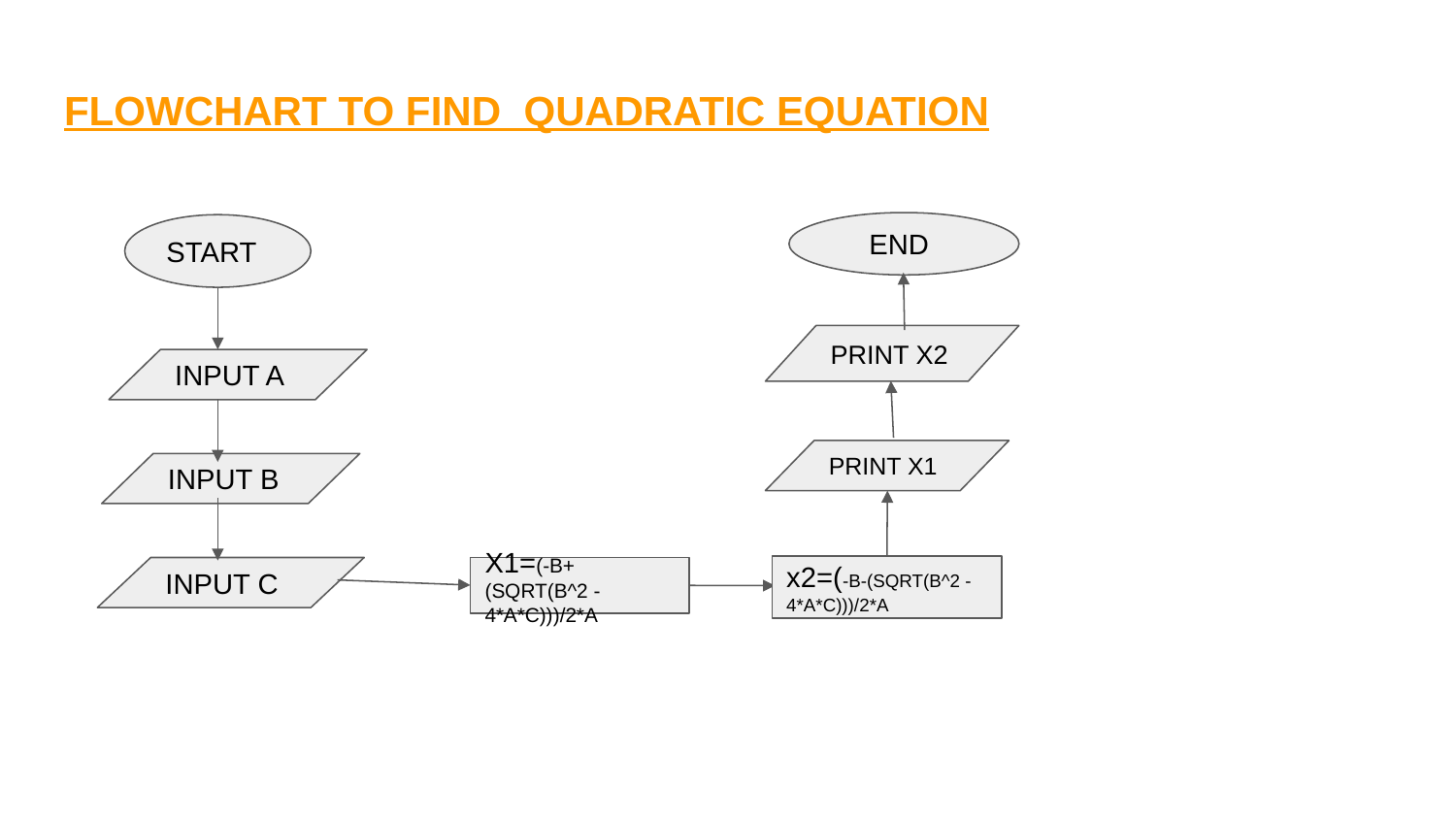

# FLOWCHART TO FIND  QUADRATIC EQUATION

    END
START
PRINT X2
INPUT A
PRINT X1
INPUT B
x2=(-B-(SQRT(B^2 -4*A*C)))/2*A
INPUT C
X1=(-B+(SQRT(B^2 -4*A*C)))/2*A